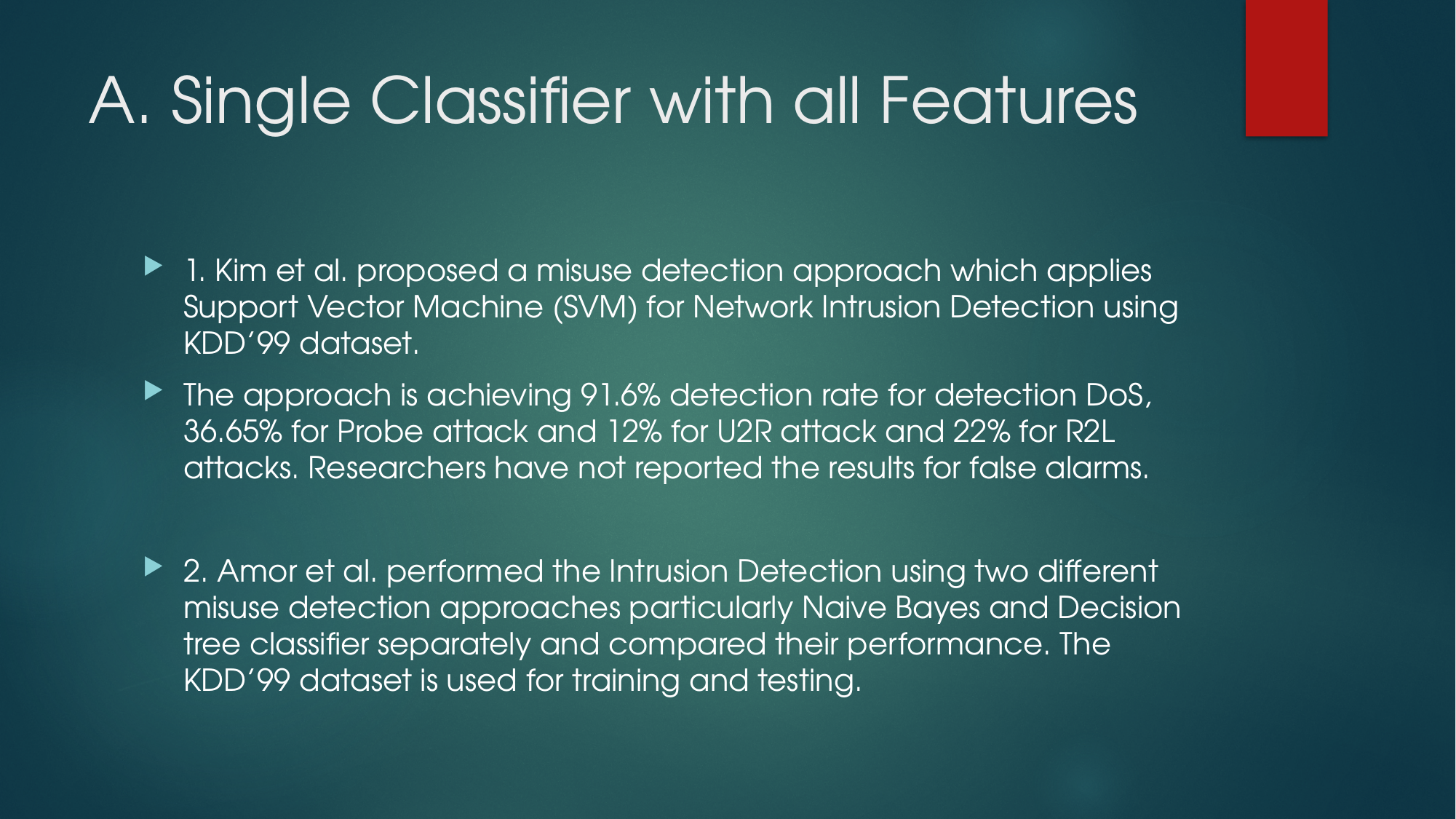

# A. Single Classifier with all Features
1. Kim et al. proposed a misuse detection approach which applies Support Vector Machine (SVM) for Network Intrusion Detection using KDD’99 dataset.
The approach is achieving 91.6% detection rate for detection DoS, 36.65% for Probe attack and 12% for U2R attack and 22% for R2L attacks. Researchers have not reported the results for false alarms.

2. Amor et al. performed the Intrusion Detection using two different misuse detection approaches particularly Naive Bayes and Decision tree classifier separately and compared their performance. The KDD’99 dataset is used for training and testing.